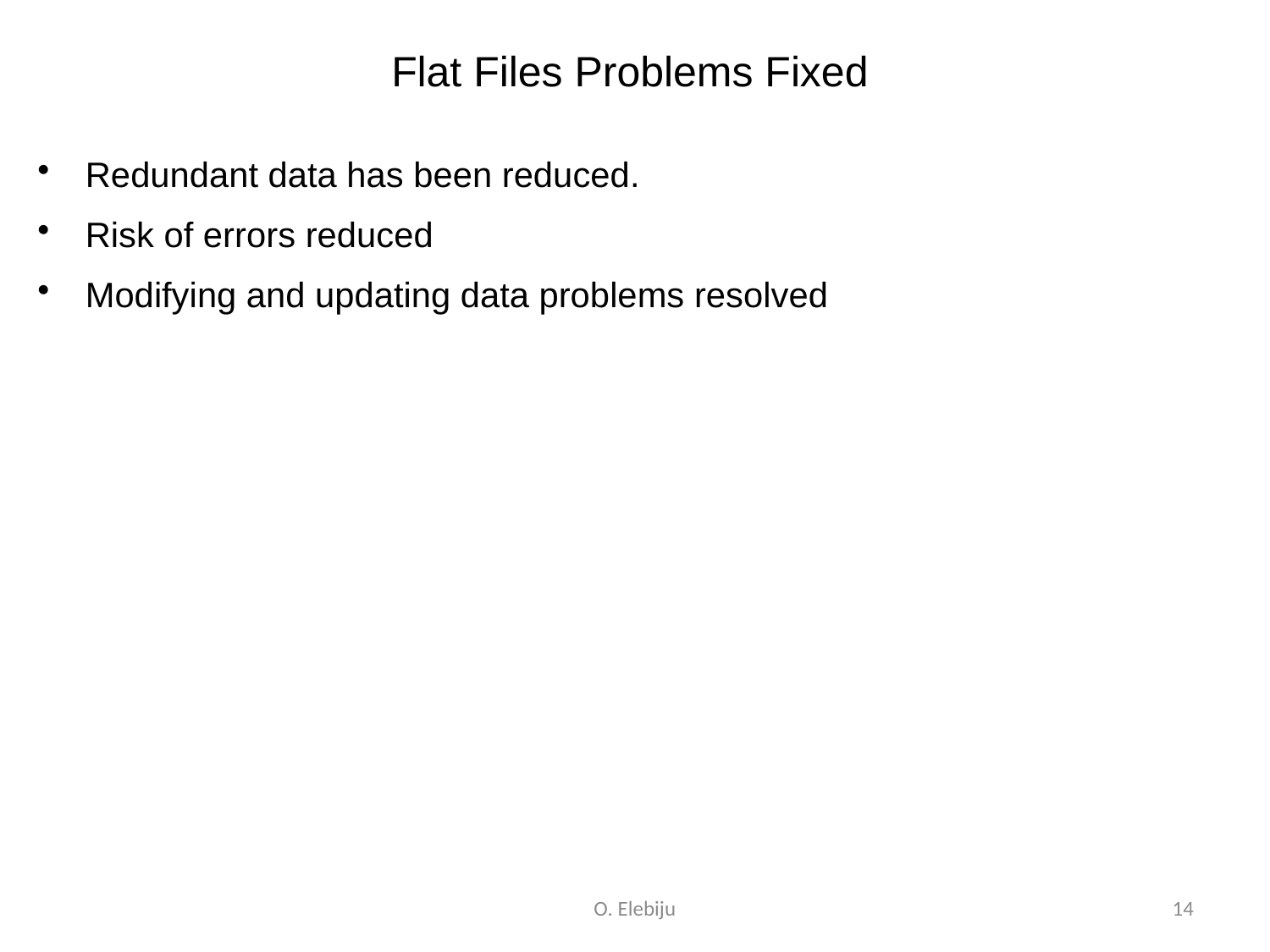

# Flat Files Problems Fixed
Redundant data has been reduced.
Risk of errors reduced
Modifying and updating data problems resolved

O. Elebiju
14